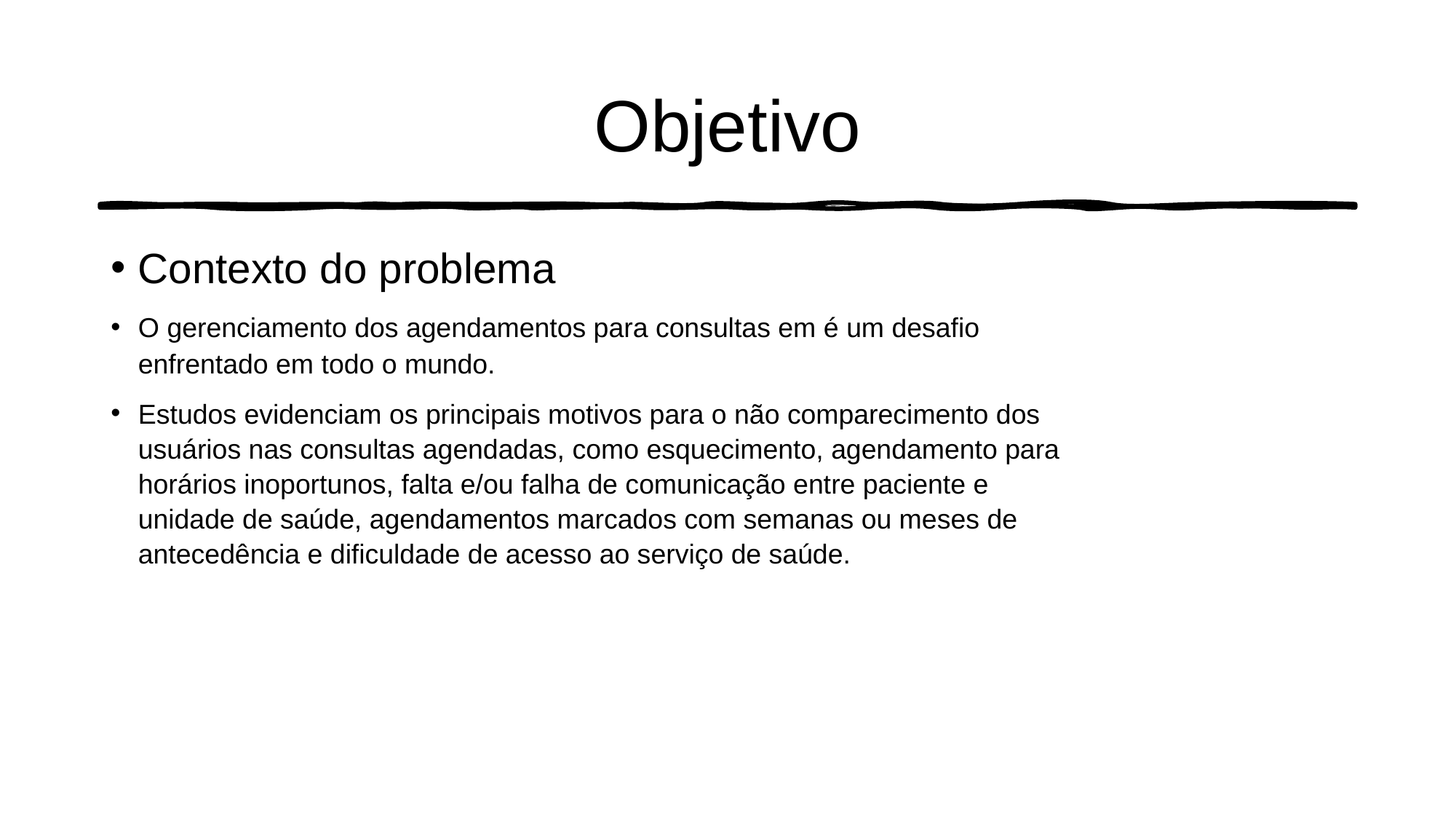

# Objetivo
Contexto do problema
O gerenciamento dos agendamentos para consultas em é um desafio enfrentado em todo o mundo.
Estudos evidenciam os principais motivos para o não comparecimento dos usuários nas consultas agendadas, como esquecimento, agendamento para horários inoportunos, falta e/ou falha de comunicação entre paciente e unidade de saúde, agendamentos marcados com semanas ou meses de antecedência e dificuldade de acesso ao serviço de saúde.